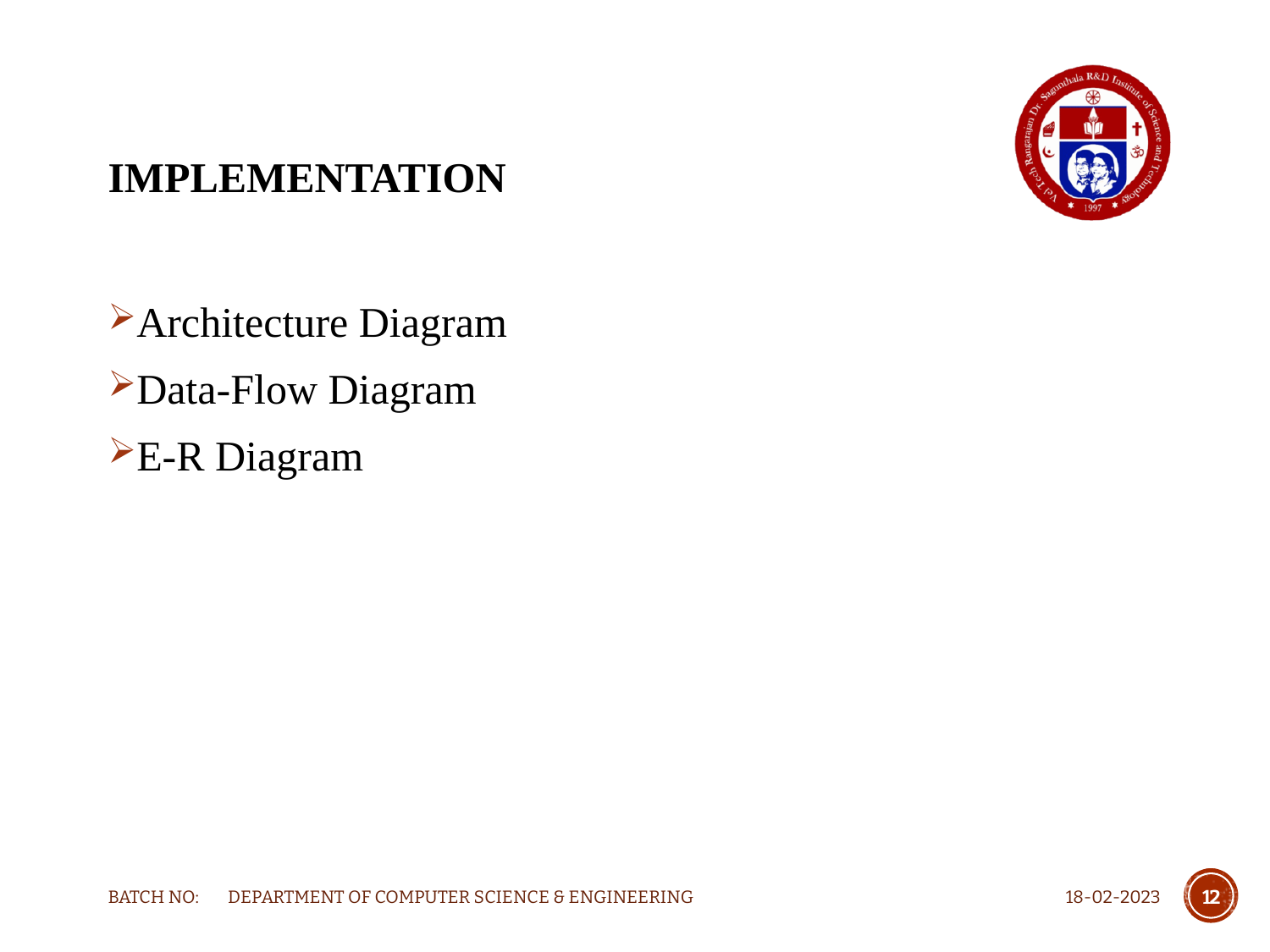

# IMPLEMENTATION
Architecture Diagram
Data-Flow Diagram
E-R Diagram
BATCH NO:        DEPARTMENT OF COMPUTER SCIENCE & ENGINEERING
18-02-2023
12